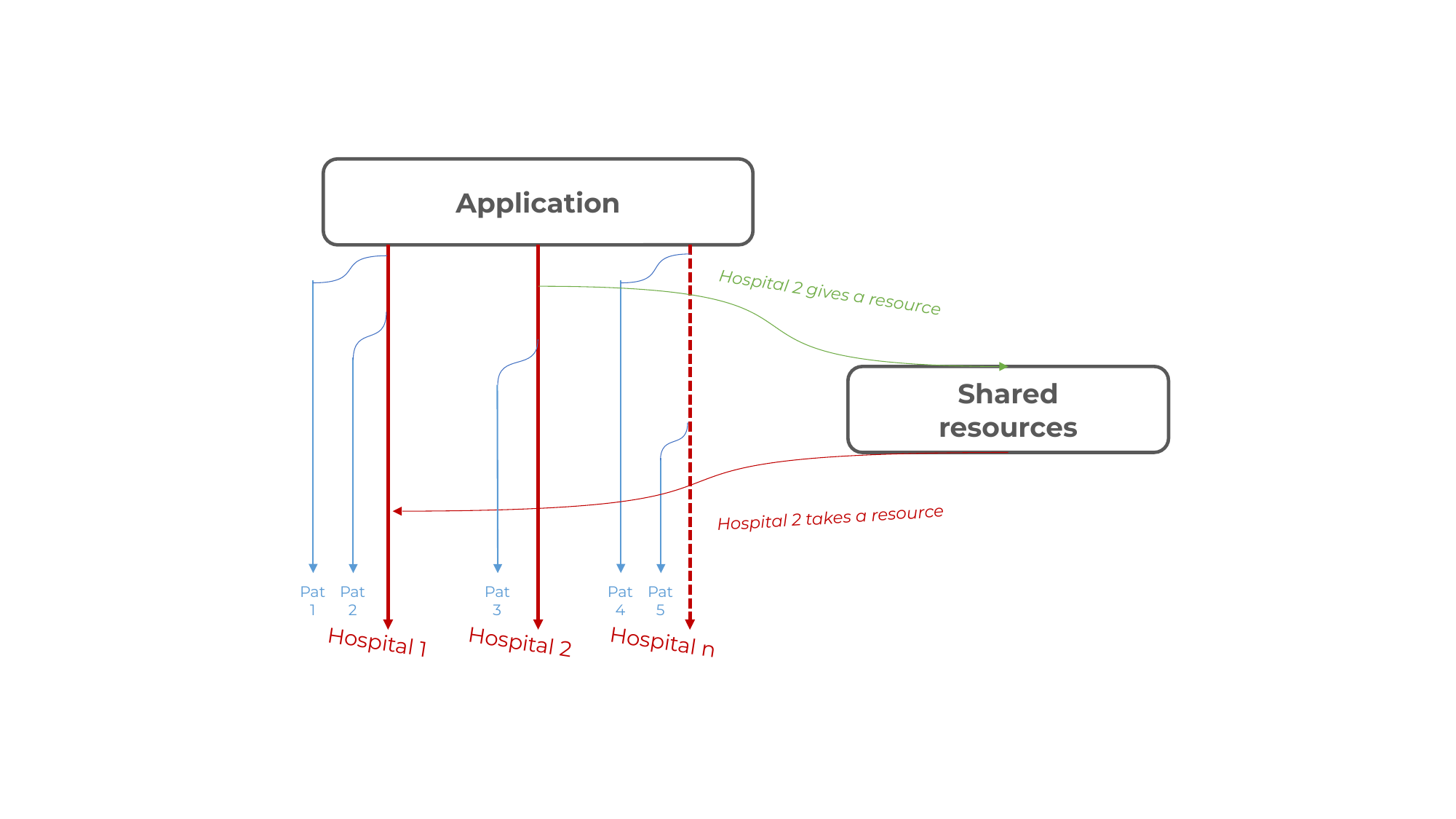

Application
Hospital 1
Hospital n
Hospital 2
Hospital 2 gives a resource
Shared
resources
Hospital 2 takes a resource
Pat 1
Pat 2
Pat 4
Pat 5
Pat 3